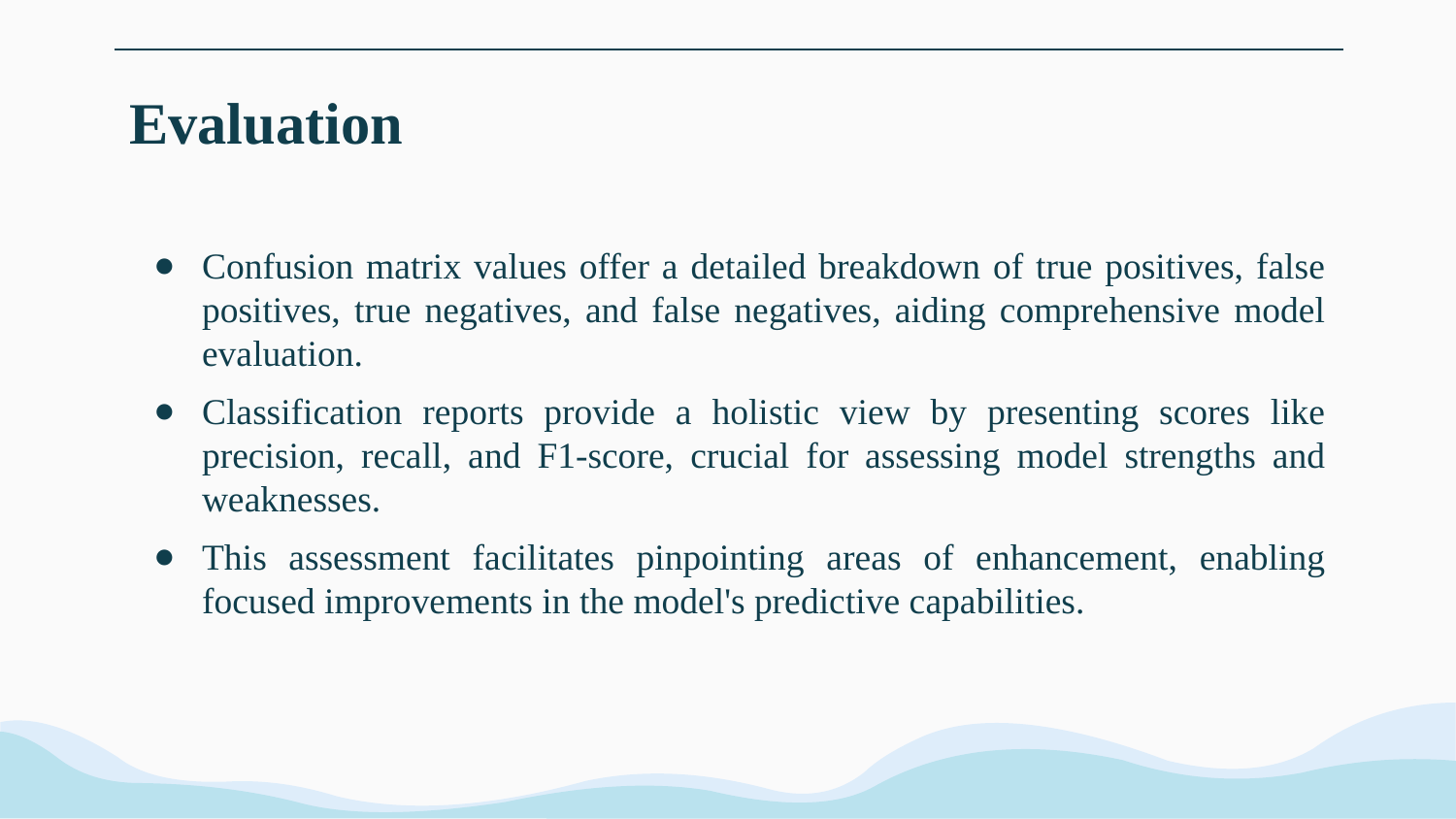

# Evaluation

Confusion matrix values offer a detailed breakdown of true positives, false positives, true negatives, and false negatives, aiding comprehensive model evaluation.

Classification reports provide a holistic view by presenting scores like precision, recall, and F1-score, crucial for assessing model strengths and weaknesses.

This assessment facilitates pinpointing areas of enhancement, enabling focused improvements in the model's predictive capabilities.